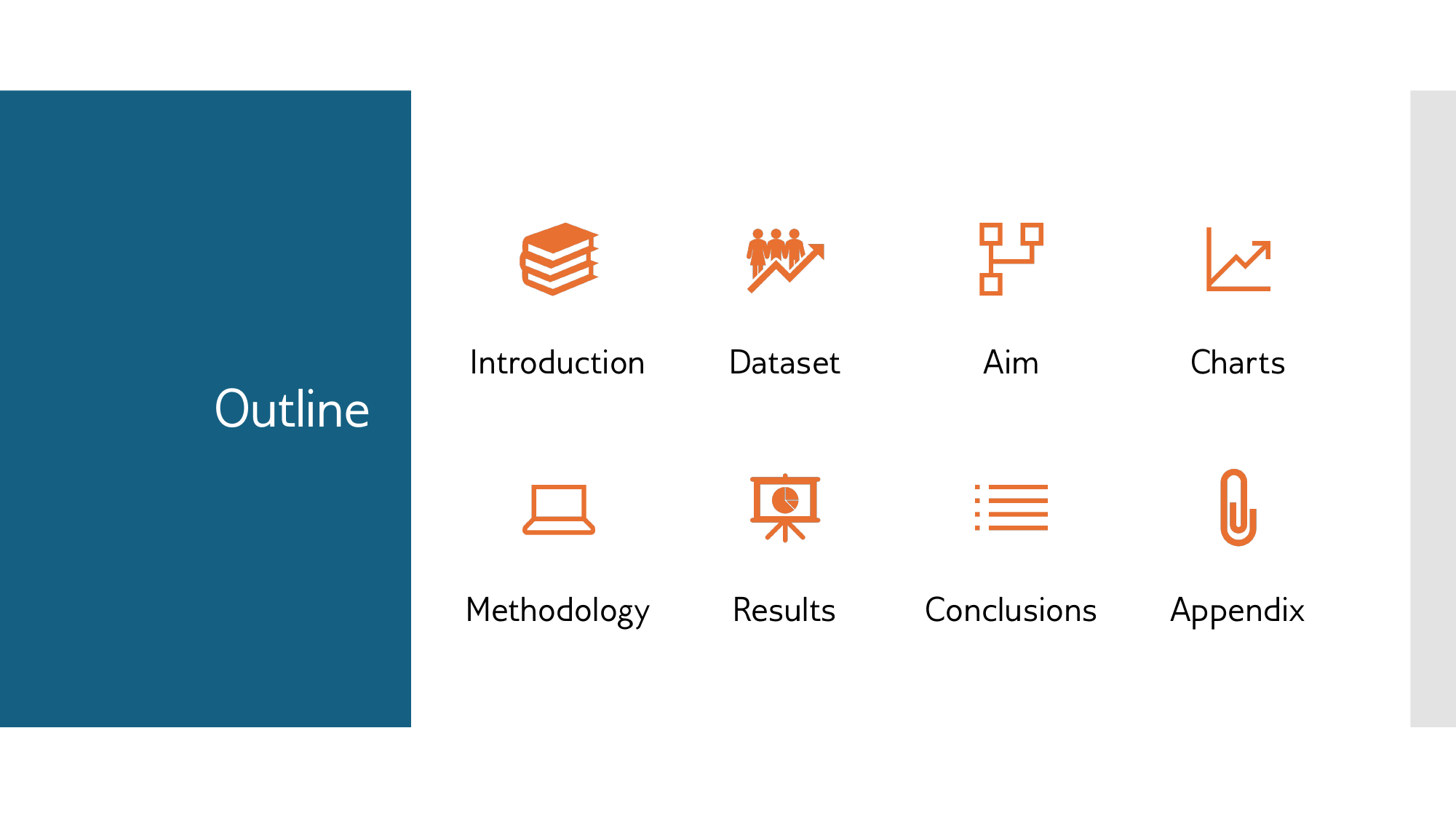

# Outline
Introduction
Dataset
Aim
Charts
Methodology
Results
Conclusions
Appendix